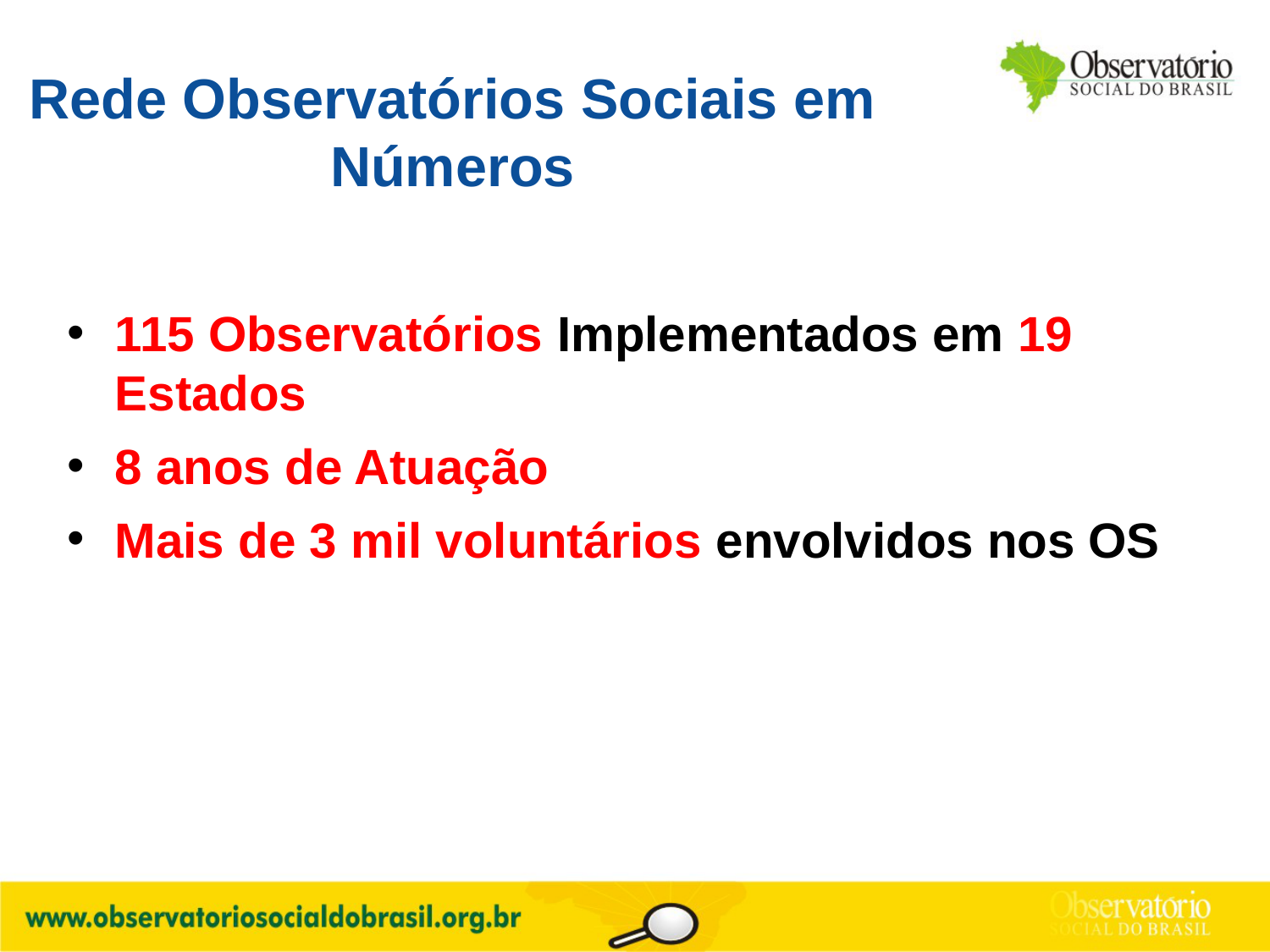

Rede Observatórios Sociais em Números
115 Observatórios Implementados em 19 Estados
8 anos de Atuação
Mais de 3 mil voluntários envolvidos nos OS